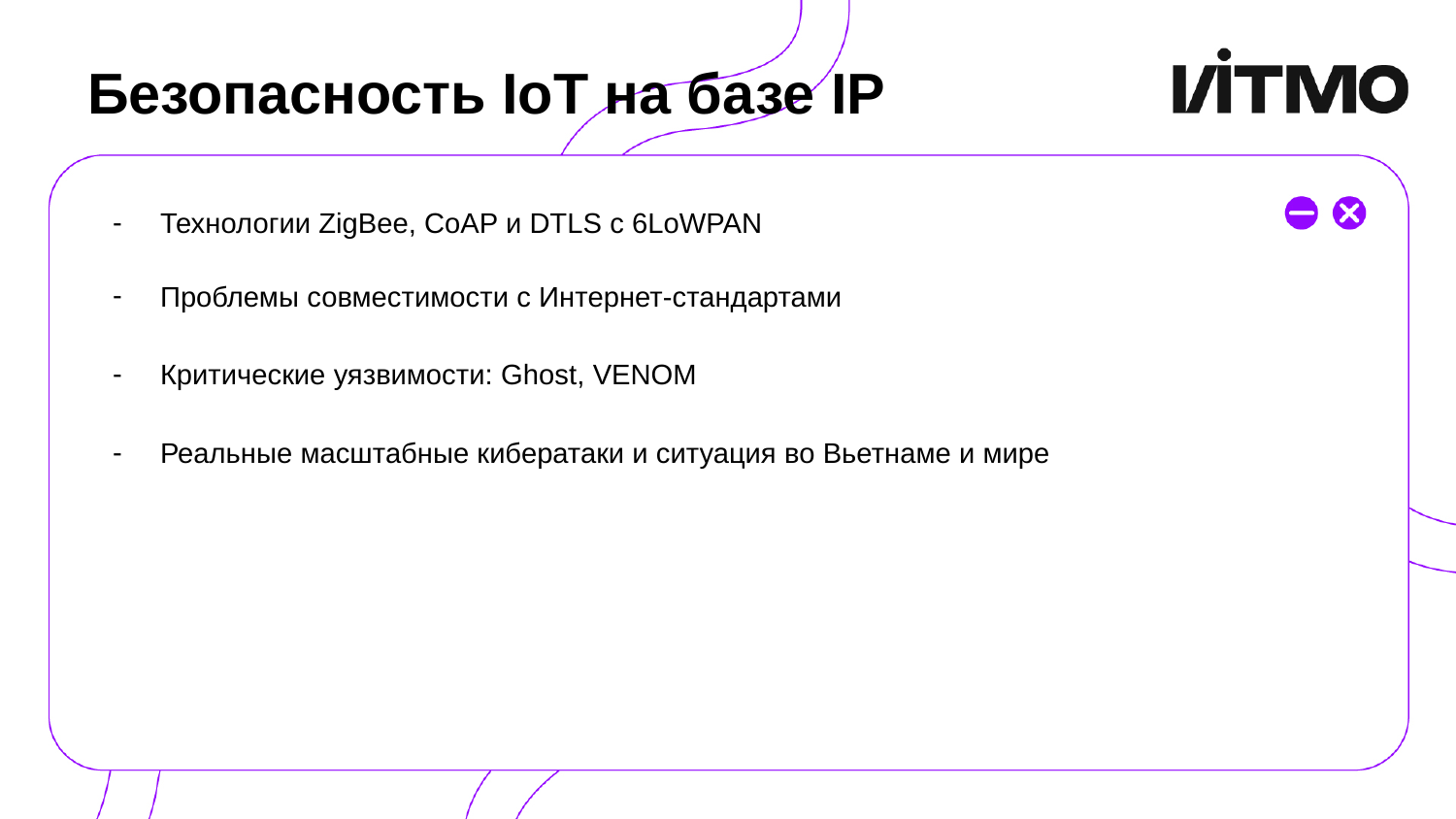

# Безопасность IoT на базе IP
Технологии ZigBee, CoAP и DTLS с 6LoWPAN
Проблемы совместимости с Интернет-стандартами
Критические уязвимости: Ghost, VENOM
Реальные масштабные кибератаки и ситуация во Вьетнаме и мире